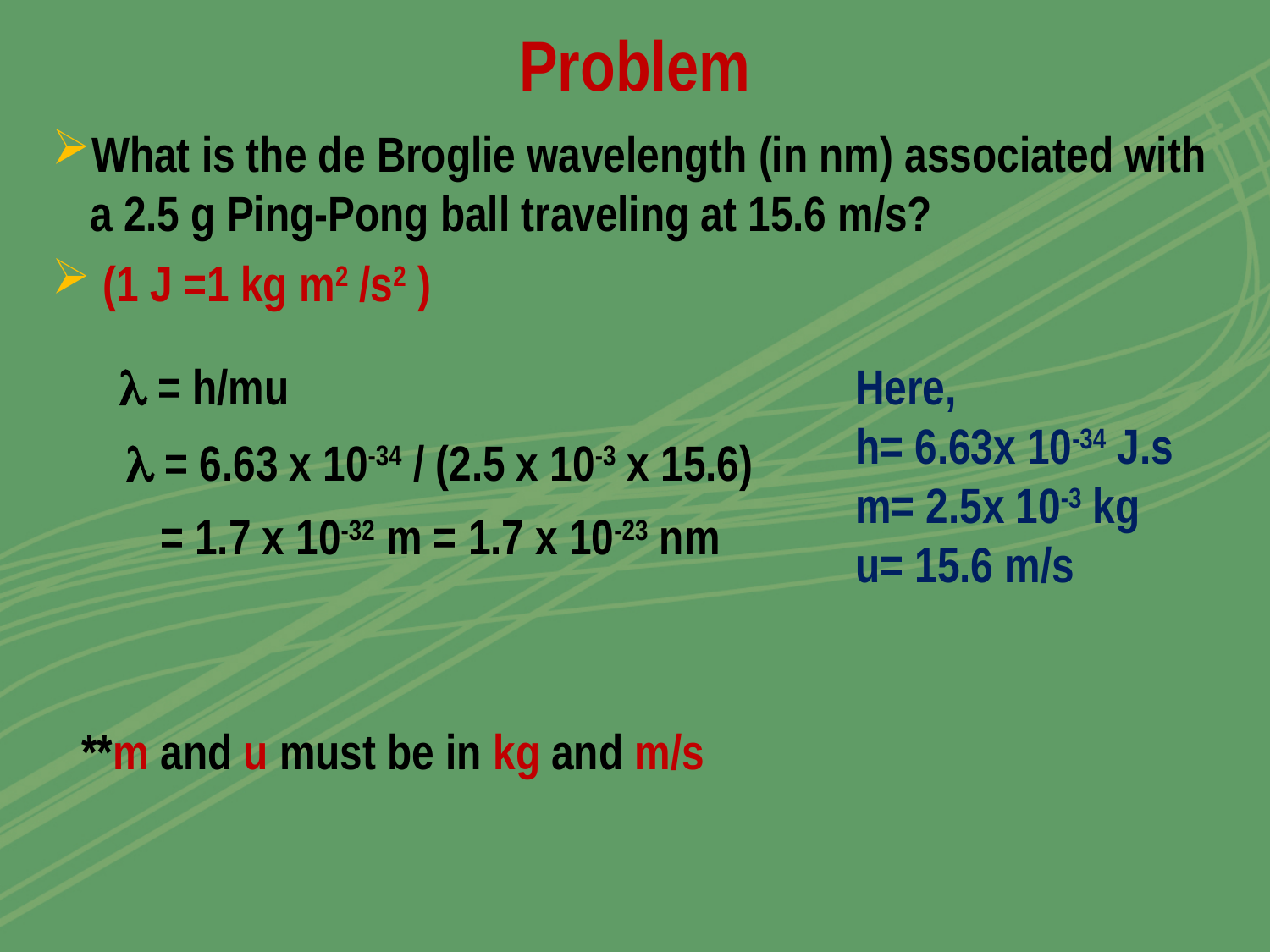

Problem
What is the de Broglie wavelength (in nm) associated with a 2.5 g Ping-Pong ball traveling at 15.6 m/s?
 (1 J =1 kg m2 /s2 )

λ = h/mu
Here,
h= 6.63x 10-34 J.s
m= 2.5x 10-3 kg
u= 15.6 m/s
λ = 6.63 x 10-34 / (2.5 x 10-3 x 15.6)
   = 1.7 x 10-32 m = 1.7 x 10-23 nm
**m and u must be in kg and m/s